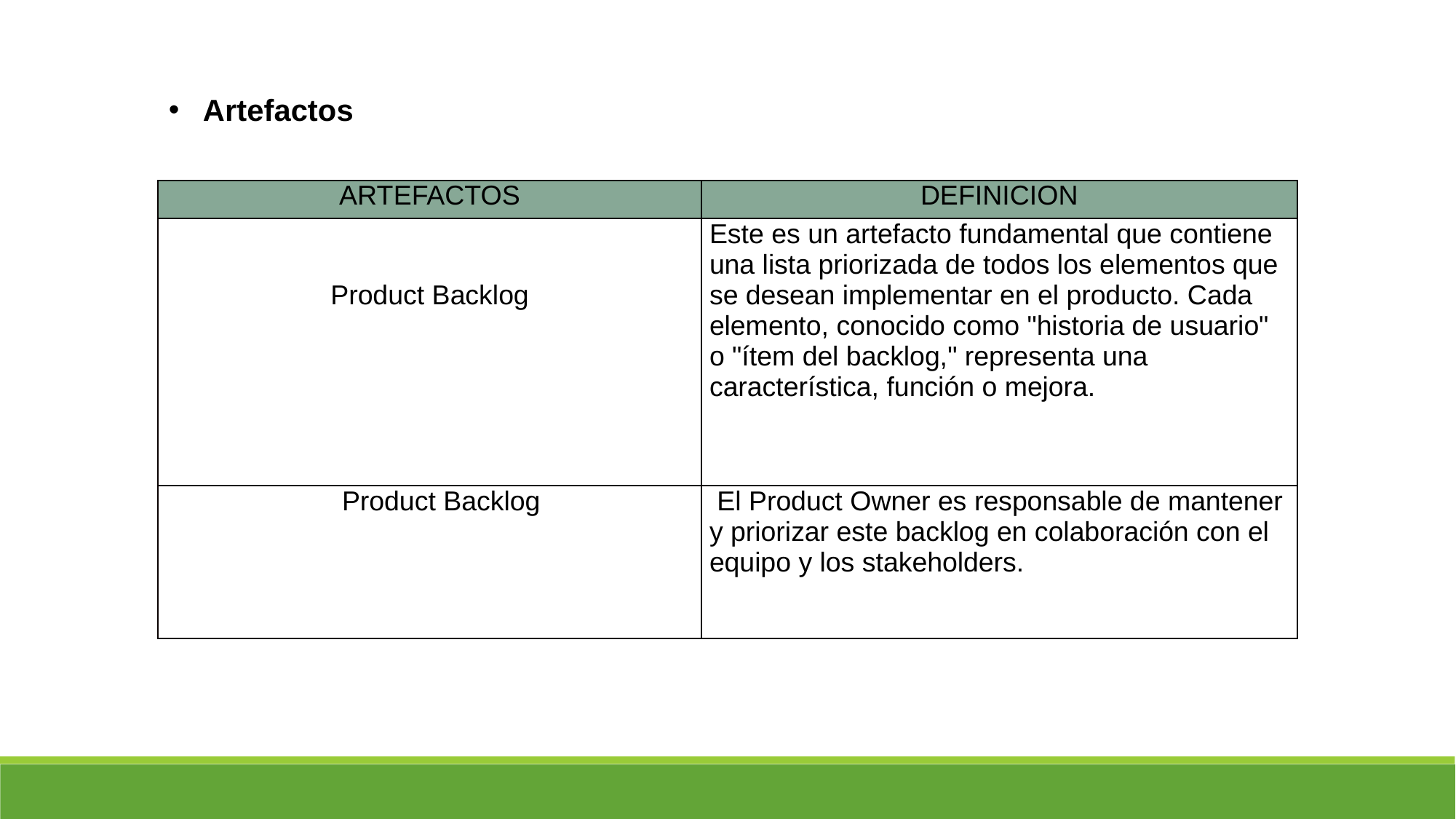

Artefactos
| ARTEFACTOS | DEFINICION |
| --- | --- |
| Product Backlog | Este es un artefacto fundamental que contiene una lista priorizada de todos los elementos que se desean implementar en el producto. Cada elemento, conocido como "historia de usuario" o "ítem del backlog," representa una característica, función o mejora. |
| Product Backlog | El Product Owner es responsable de mantener y priorizar este backlog en colaboración con el equipo y los stakeholders. |